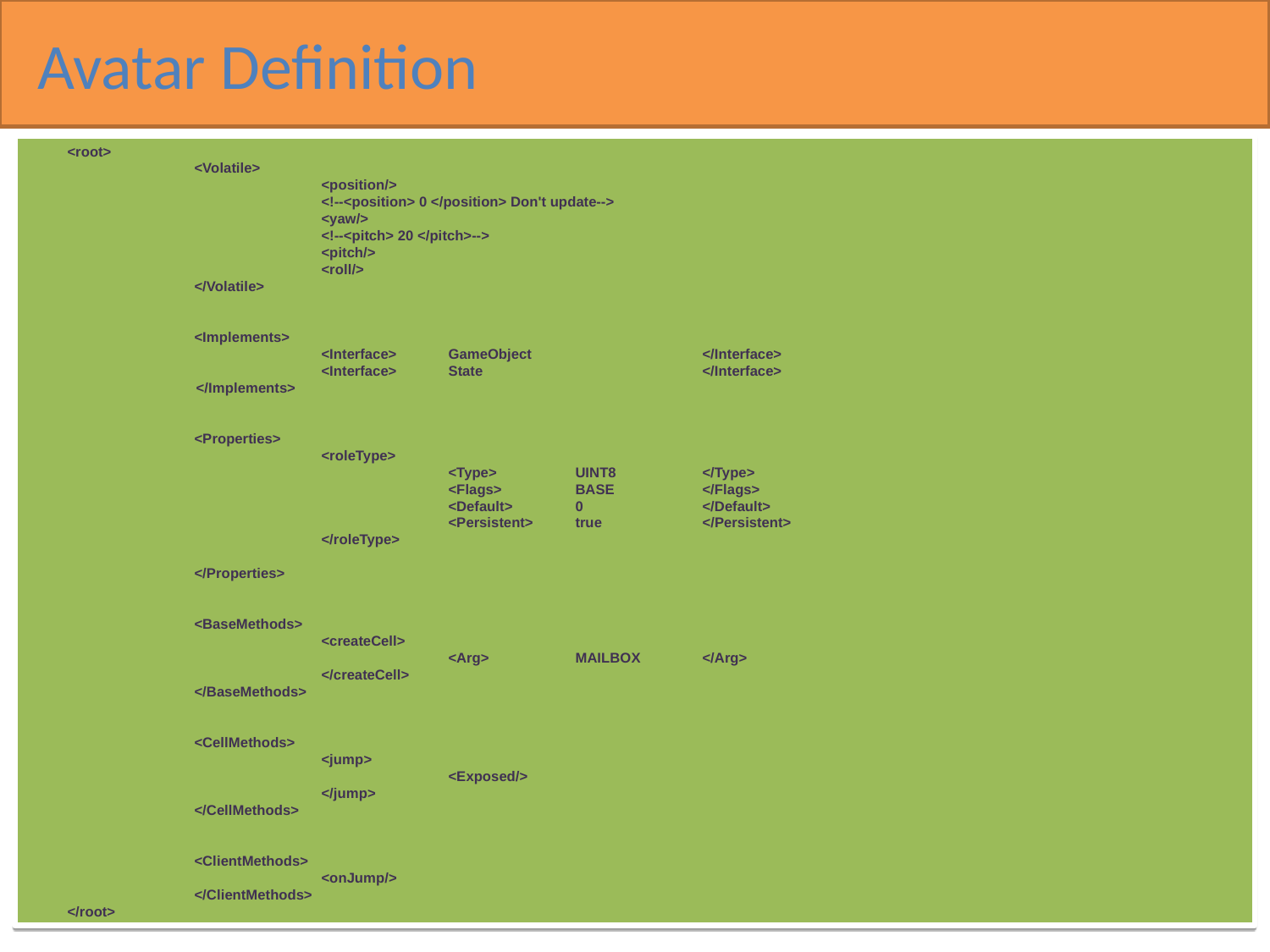

Avatar Definition

<root>
	<Volatile>
		<position/>
		<!--<position> 0 </position> Don't update-->
		<yaw/>
		<!--<pitch> 20 </pitch>-->
		<pitch/>
		<roll/>
	</Volatile>

	<Implements>
		<Interface>	GameObject		</Interface>
		<Interface>	State		</Interface>
                                </Implements>

	<Properties>
		<roleType>
			<Type>	UINT8	</Type>
			<Flags>	BASE	</Flags>
			<Default>	0	</Default>
			<Persistent>	true                         </Persistent>
		</roleType>

	</Properties>

	<BaseMethods>
		<createCell>
			<Arg>	MAILBOX	</Arg>
		</createCell>
	</BaseMethods>

	<CellMethods>
		<jump>
			<Exposed/>
		</jump>
	</CellMethods>

	<ClientMethods>
		<onJump/>
	</ClientMethods>
</root>